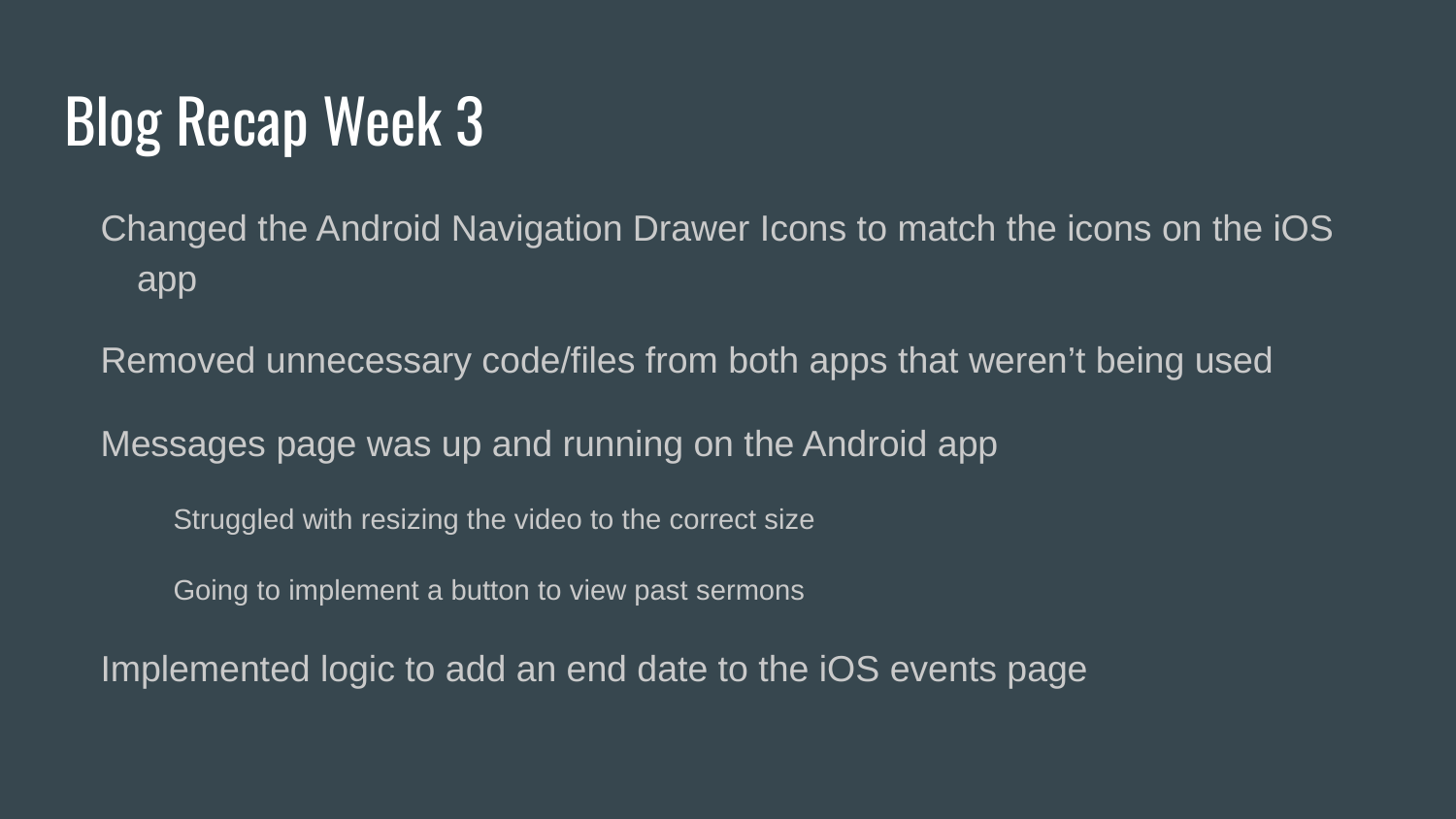

# Blog Recap Week 3
Changed the Android Navigation Drawer Icons to match the icons on the iOS app
Removed unnecessary code/files from both apps that weren’t being used
Messages page was up and running on the Android app
Struggled with resizing the video to the correct size
Going to implement a button to view past sermons
Implemented logic to add an end date to the iOS events page